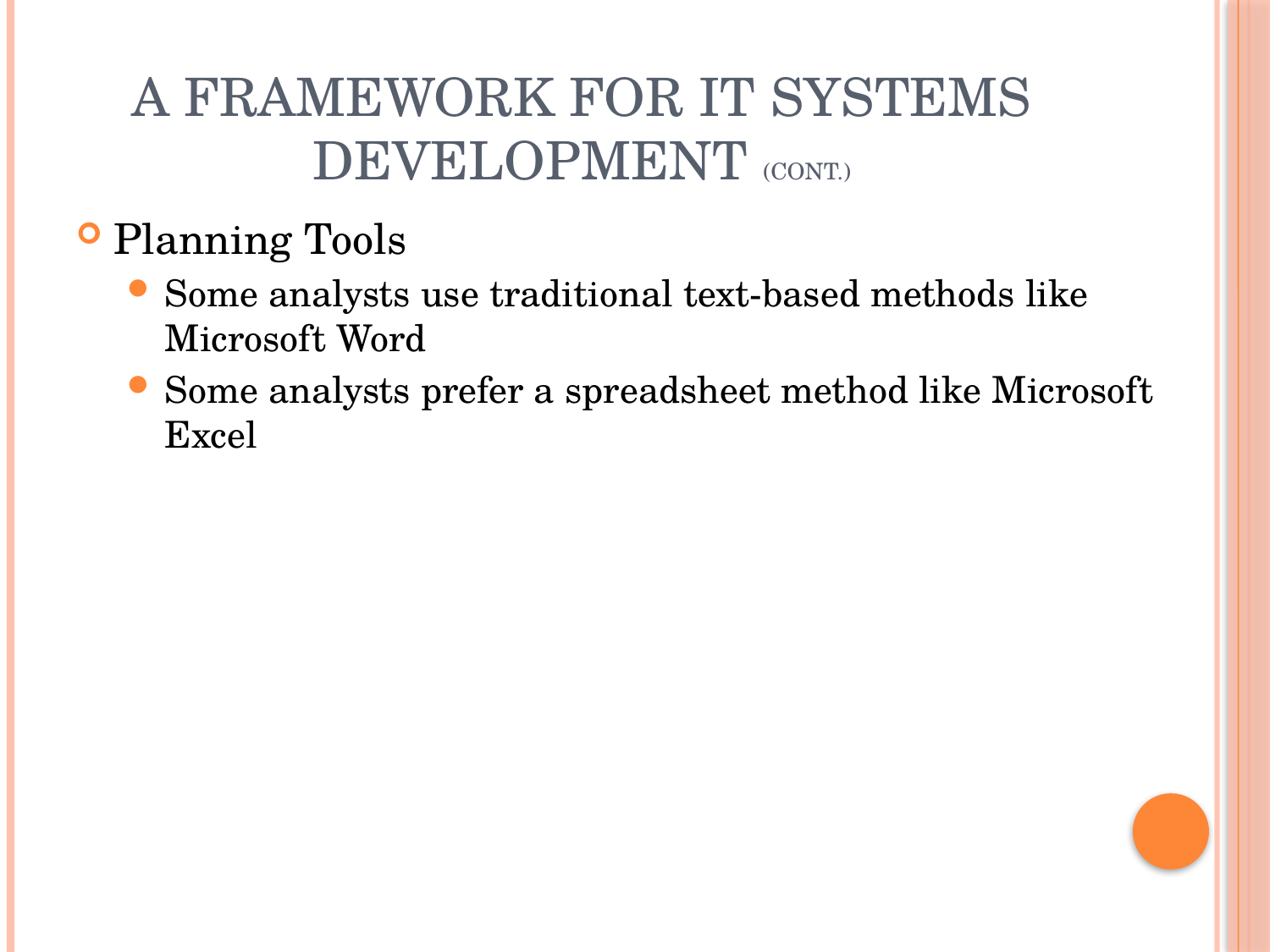

# A Framework for IT Systems Development (Cont.)
Planning Tools
Some analysts use traditional text-based methods like Microsoft Word
Some analysts prefer a spreadsheet method like Microsoft Excel
7